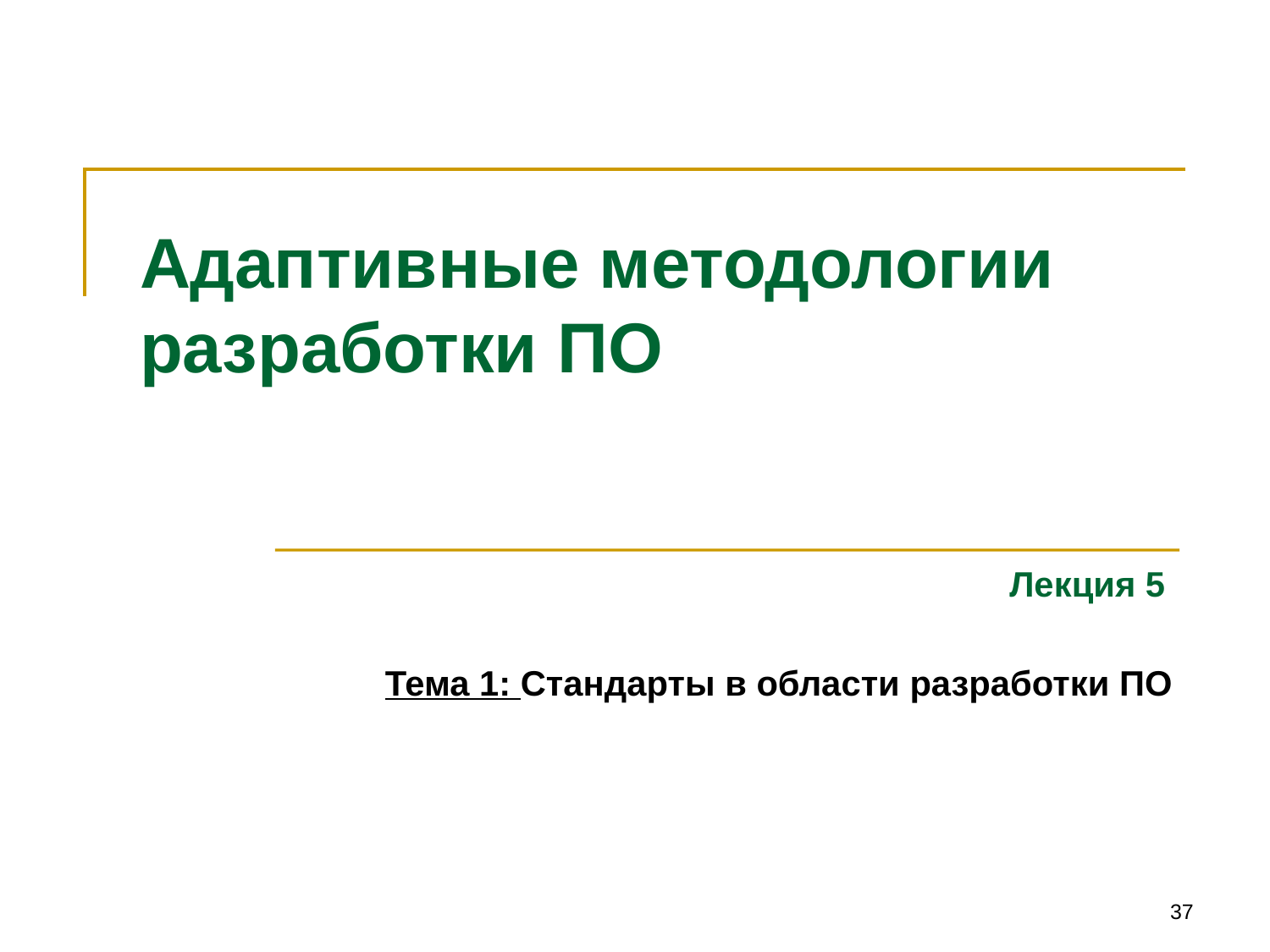

# Адаптивные методологии разработки ПО
Лекция 5
Тема 1: Стандарты в области разработки ПО
37